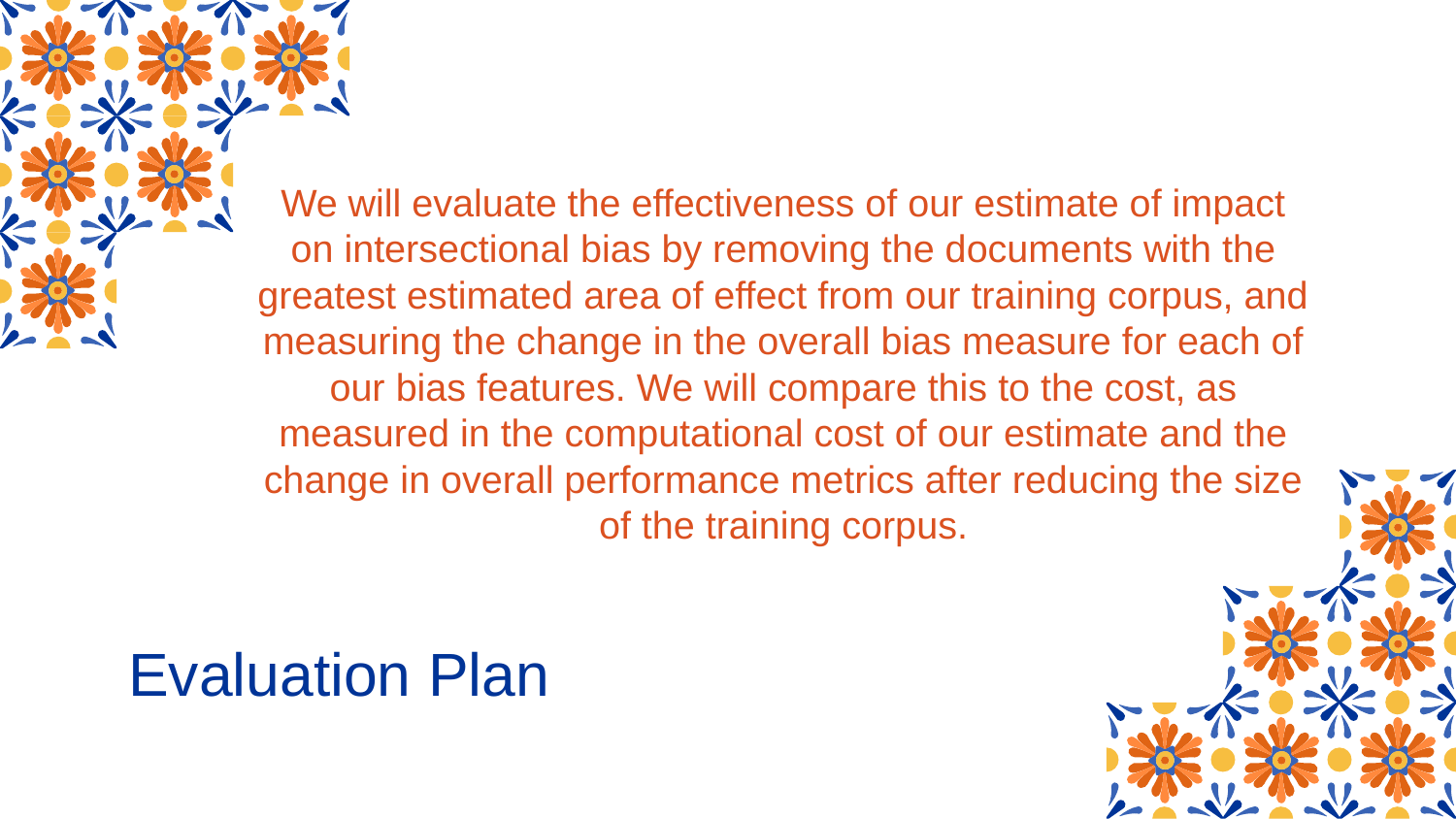

# We will evaluate the effectiveness of our estimate of impact on intersectional bias by removing the documents with the greatest estimated area of effect from our training corpus, and measuring the change in the overall bias measure for each of our bias features. We will compare this to the cost, as measured in the computational cost of our estimate and the change in overall performance metrics after reducing the size of the training corpus.
Evaluation Plan